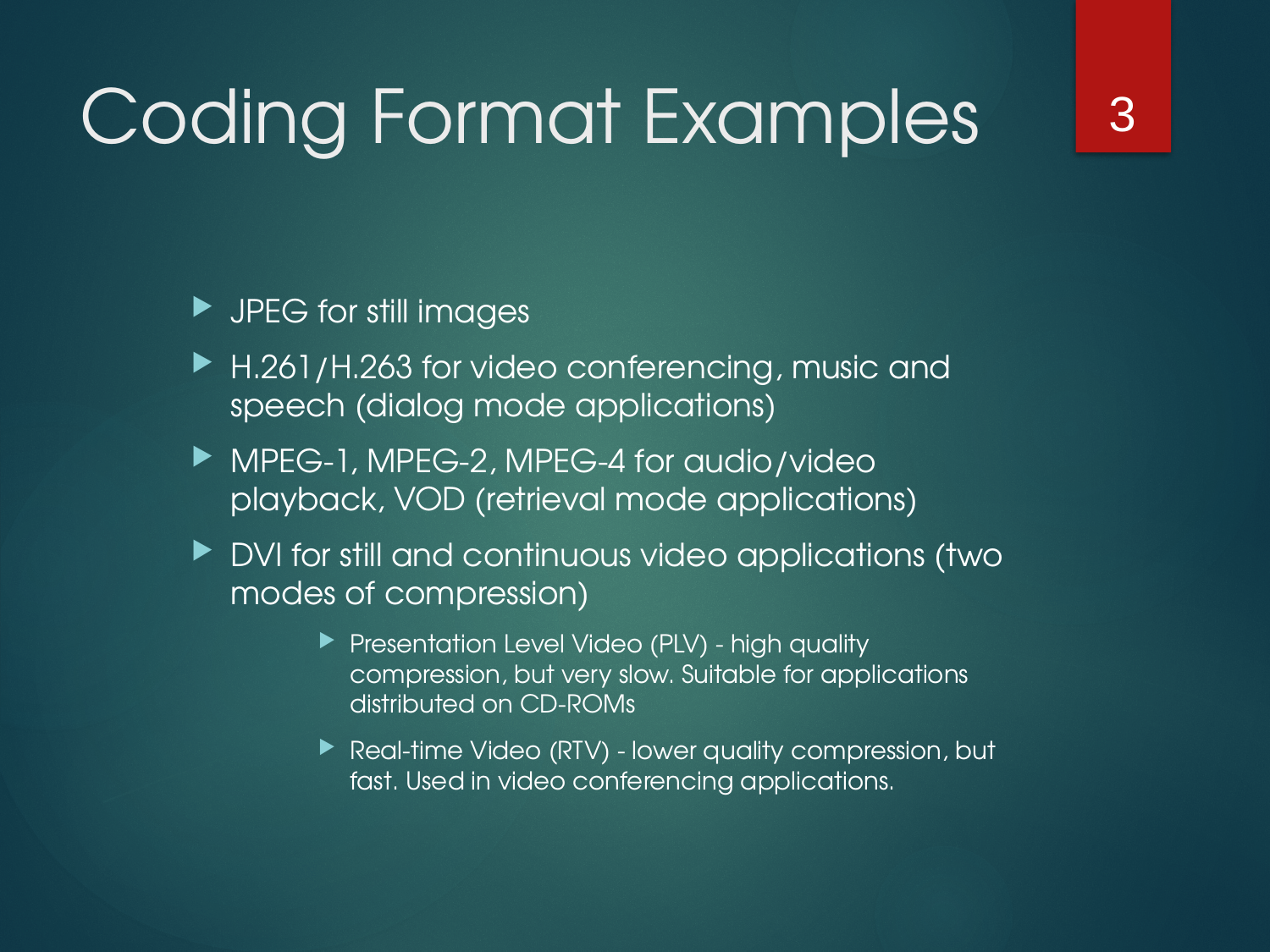

3
# Coding Format Examples
JPEG for still images
H.261/H.263 for video conferencing, music and speech (dialog mode applications)
MPEG-1, MPEG-2, MPEG-4 for audio/video playback, VOD (retrieval mode applications)
DVI for still and continuous video applications (two modes of compression)
Presentation Level Video (PLV) - high quality compression, but very slow. Suitable for applications distributed on CD-ROMs
Real-time Video (RTV) - lower quality compression, but fast. Used in video conferencing applications.